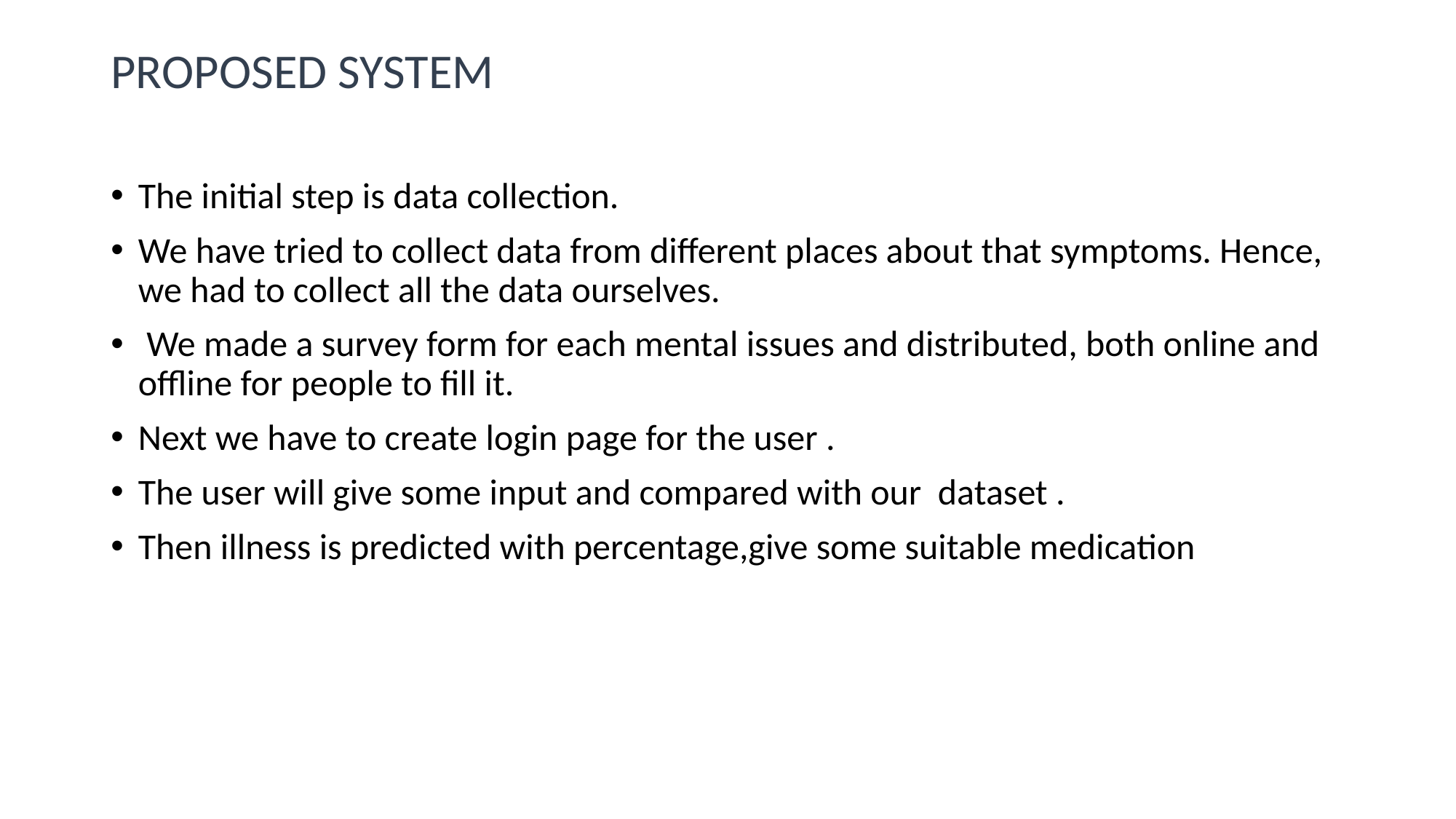

# PROPOSED SYSTEM
The initial step is data collection.
We have tried to collect data from different places about that symptoms. Hence, we had to collect all the data ourselves.
 We made a survey form for each mental issues and distributed, both online and offline for people to fill it.
Next we have to create login page for the user .
The user will give some input and compared with our  dataset .
Then illness is predicted with percentage,give some suitable medication